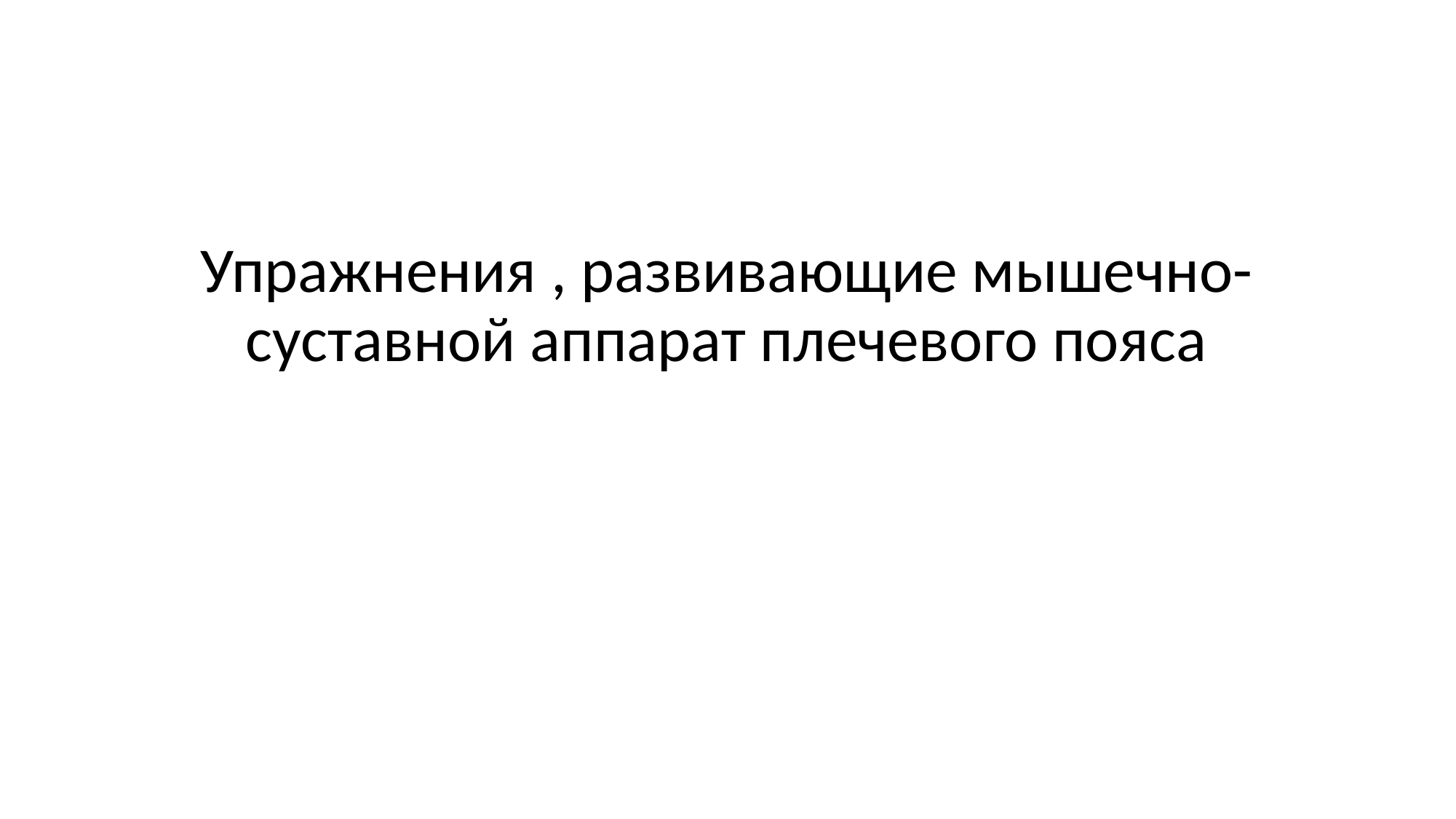

# Упражнения , развивающие мышечно-суставной аппарат плечевого пояса